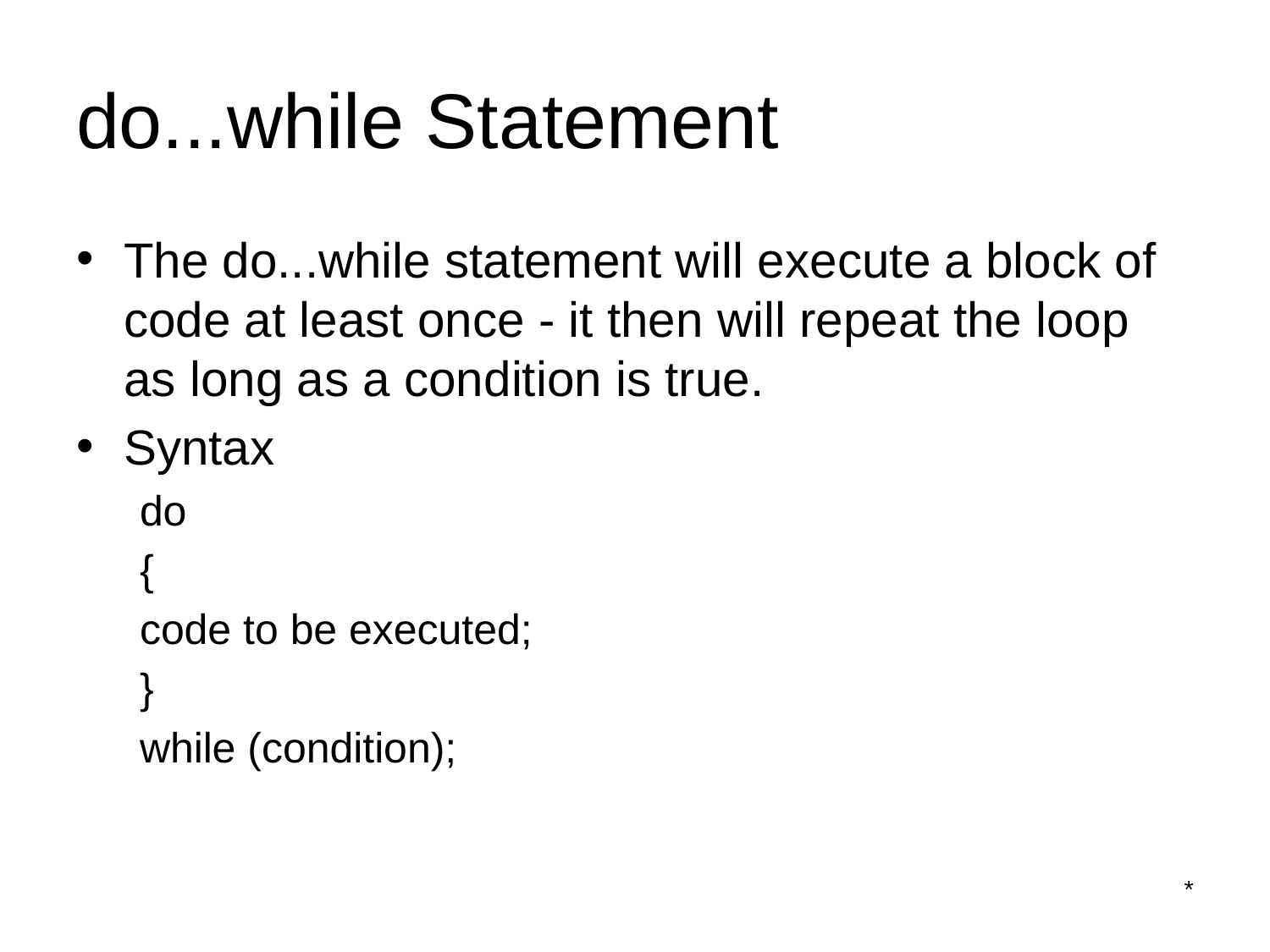

# do...while Statement
The do...while statement will execute a block of code at least once - it then will repeat the loop as long as a condition is true.
Syntax
do
{
code to be executed;
}
while (condition);
*